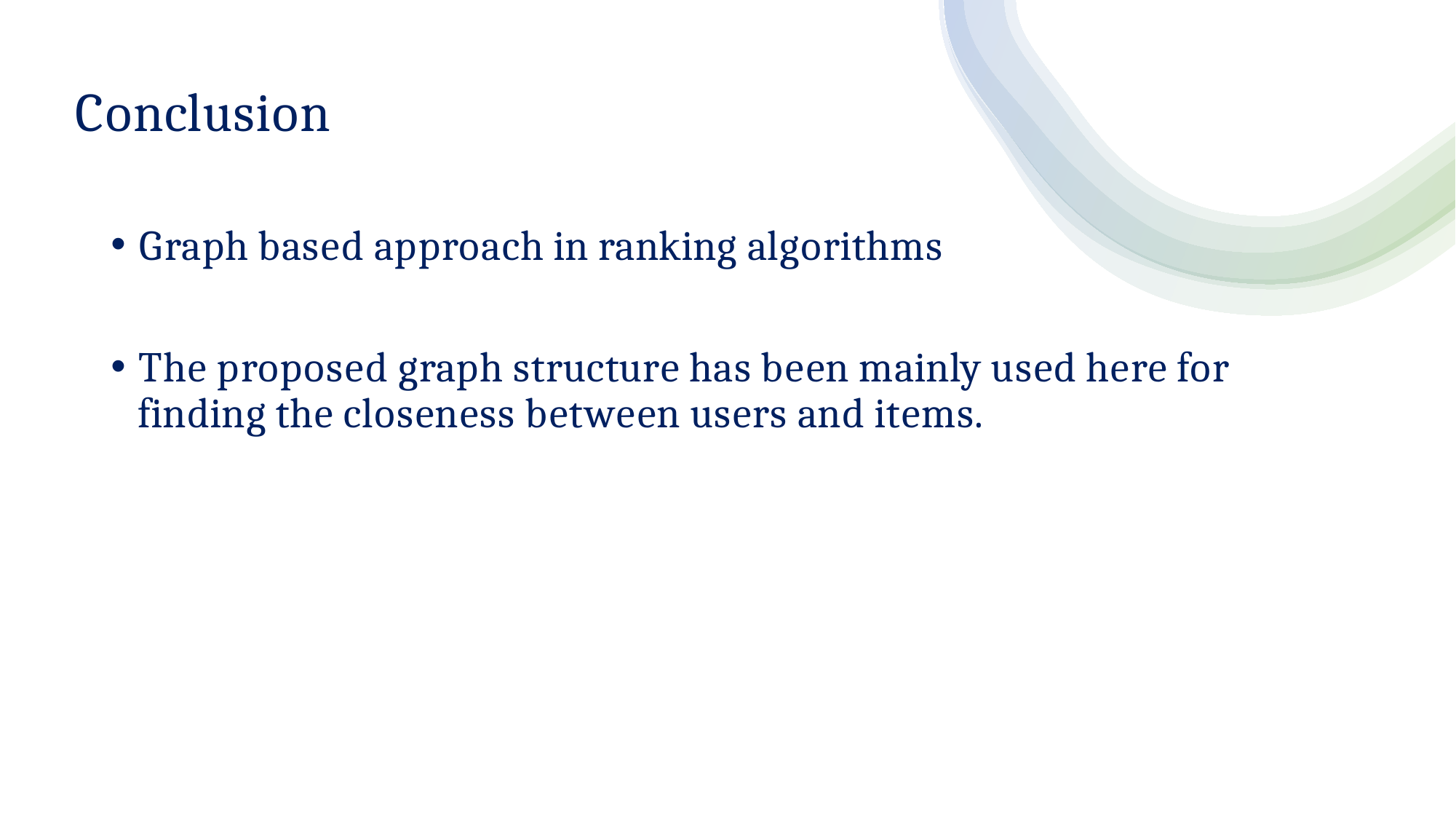

# Conclusion
Graph based approach in ranking algorithms

The proposed graph structure has been mainly used here for finding the closeness between users and items.